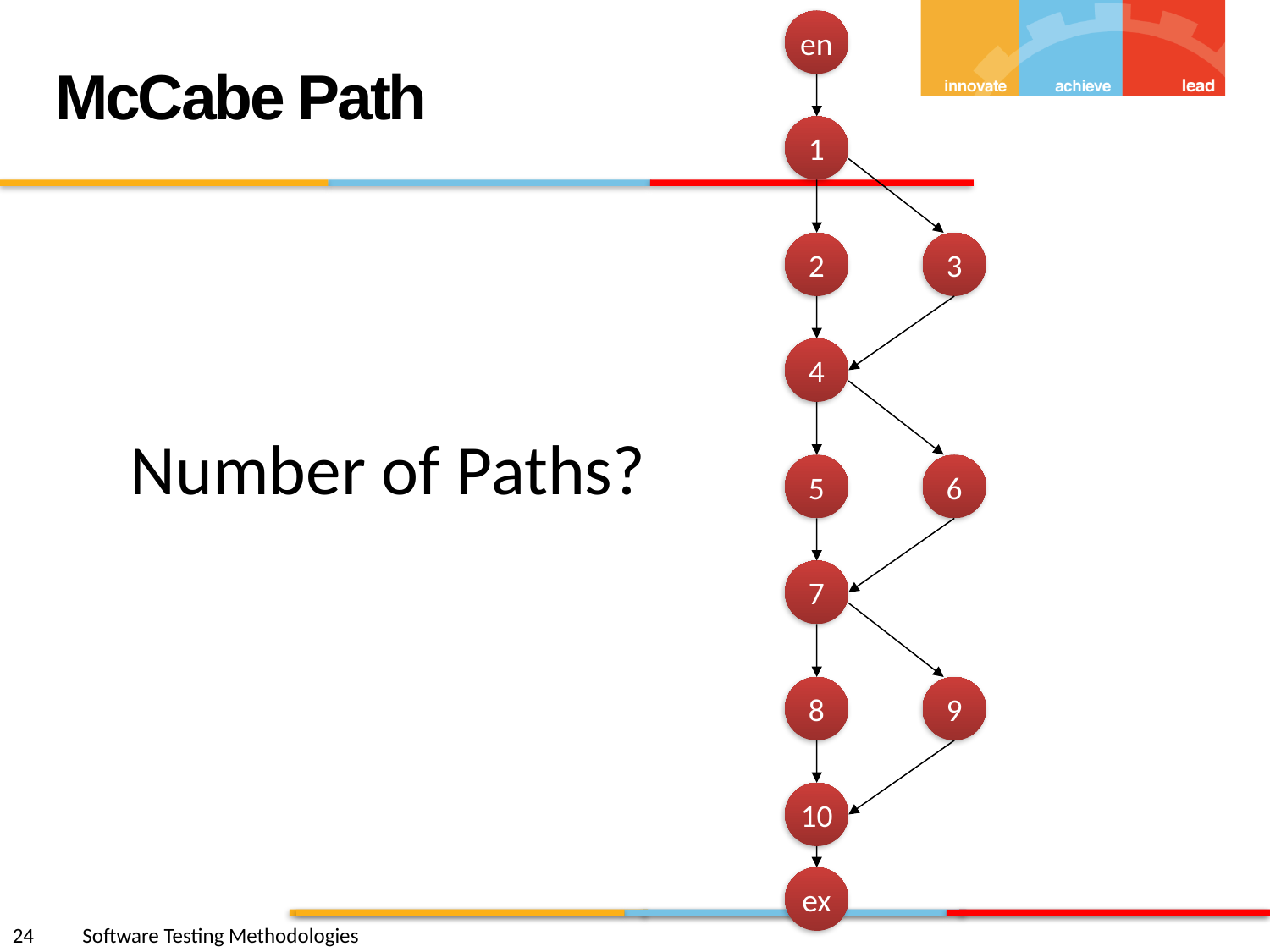

en
McCabe Path

1

2
3

4

Number of Paths?
5
6

7

8
9

10

ex